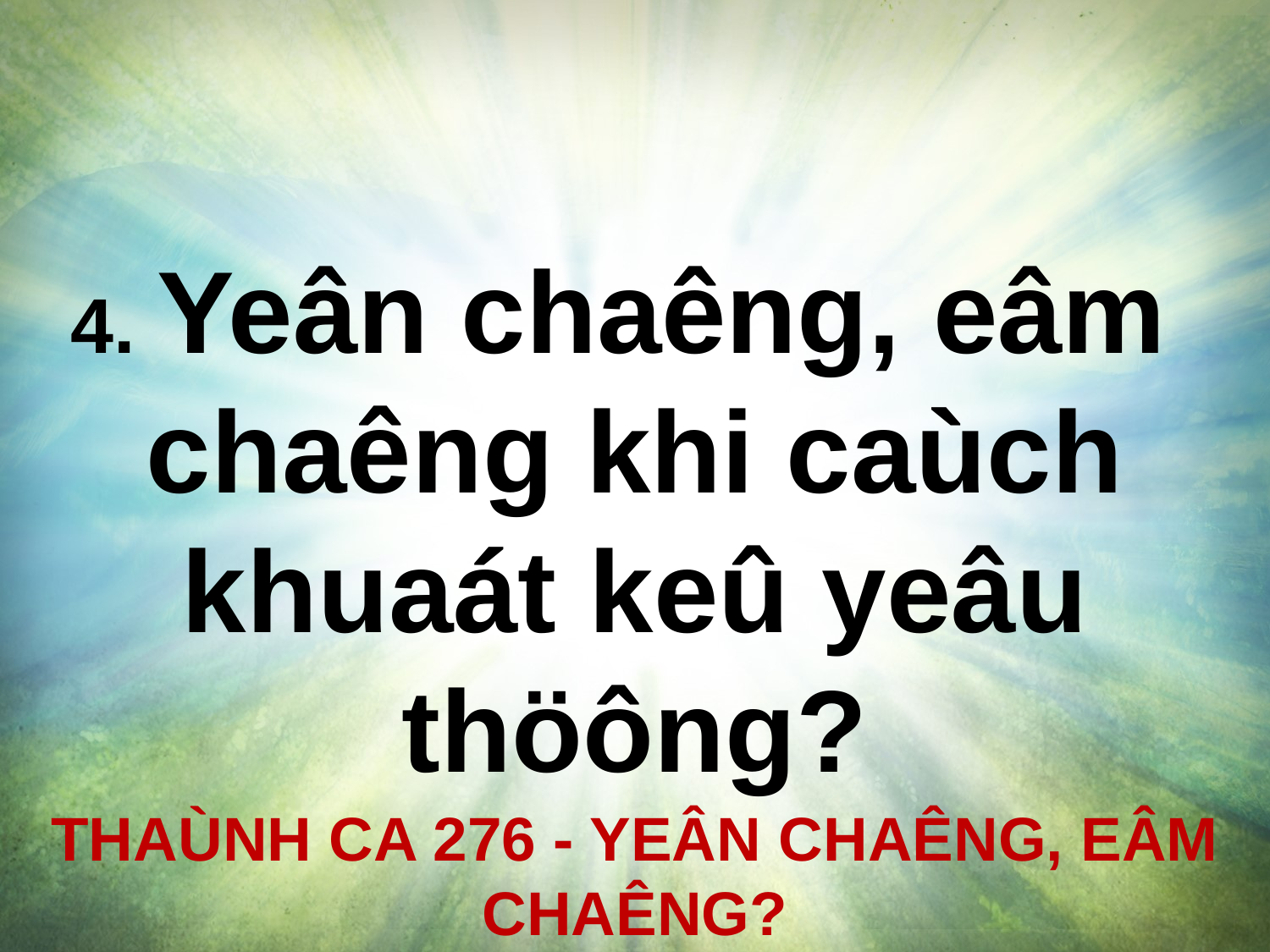

4. Yeân chaêng, eâm
chaêng khi caùch khuaát keû yeâu thöông?
THAÙNH CA 276 - YEÂN CHAÊNG, EÂM CHAÊNG?